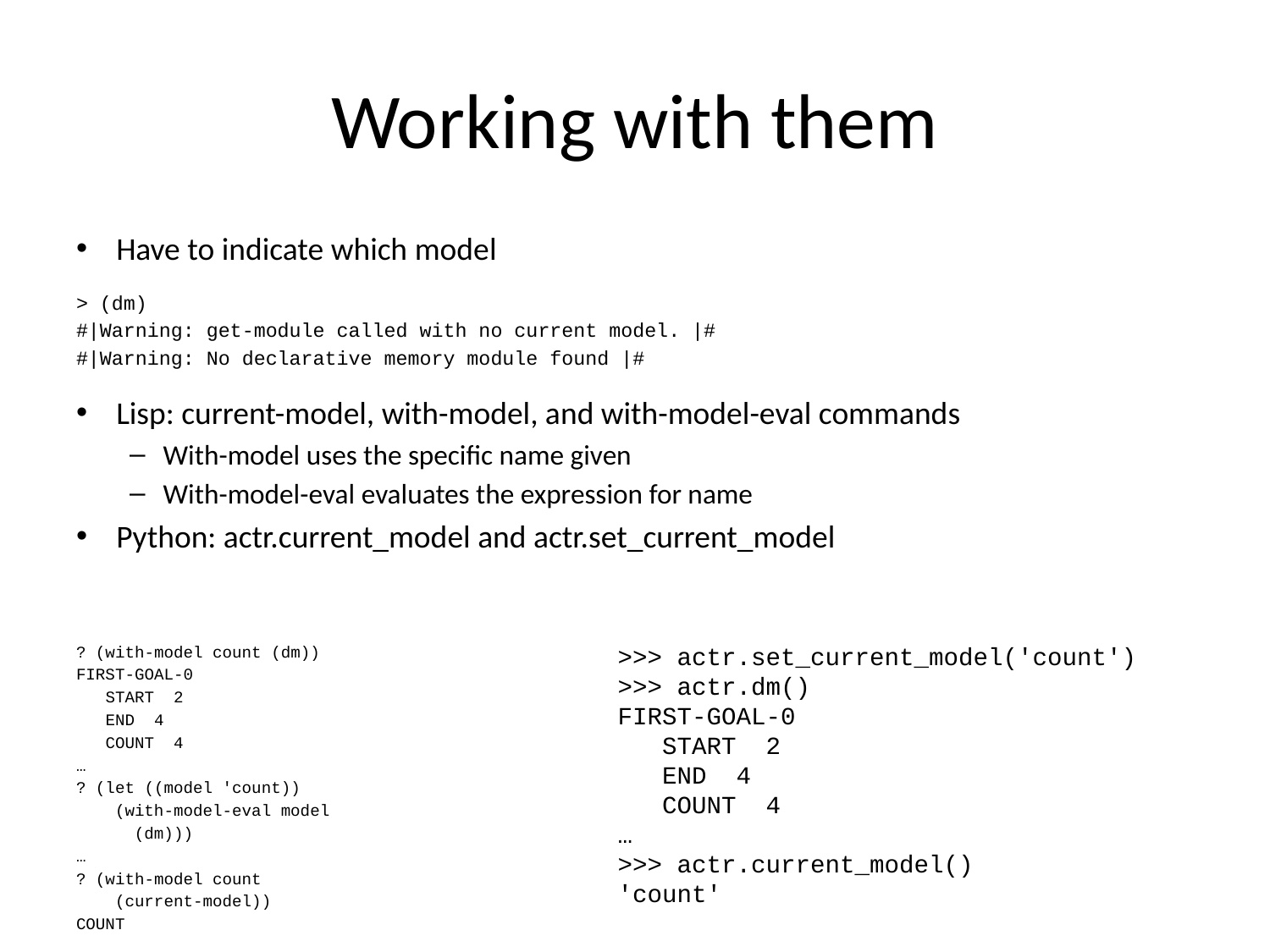

# Working with them
Have to indicate which model

> (dm)
#|Warning: get-module called with no current model. |#
#|Warning: No declarative memory module found |#

Lisp: current-model, with-model, and with-model-eval commands
With-model uses the specific name given
With-model-eval evaluates the expression for name
Python: actr.current_model and actr.set_current_model

? (with-model count (dm))
FIRST-GOAL-0
   START  2
   END  4
   COUNT  4
…
? (let ((model 'count))
    (with-model-eval model
      (dm)))
…
? (with-model count
    (current-model))
COUNT

>>> actr.set_current_model('count')
>>> actr.dm()
FIRST-GOAL-0
   START  2
   END  4
   COUNT  4
…
>>> actr.current_model()
'count'